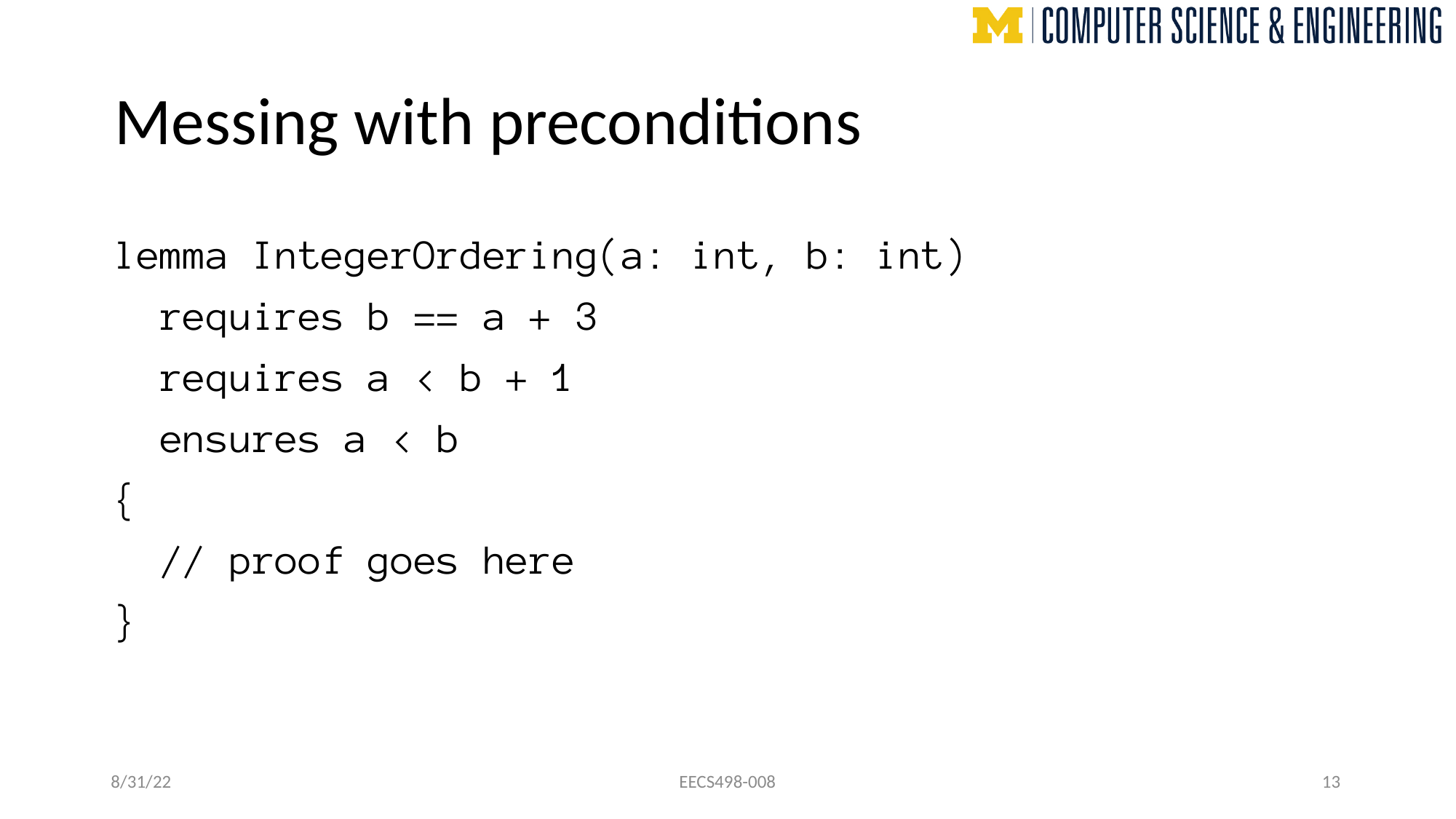

# Messing with preconditions
lemma IntegerOrdering(a: int, b: int)
  requires b == a + 3
  requires a < b + 1
  ensures a < b
{
  // proof goes here
}

8/31/22
EECS498-008
13